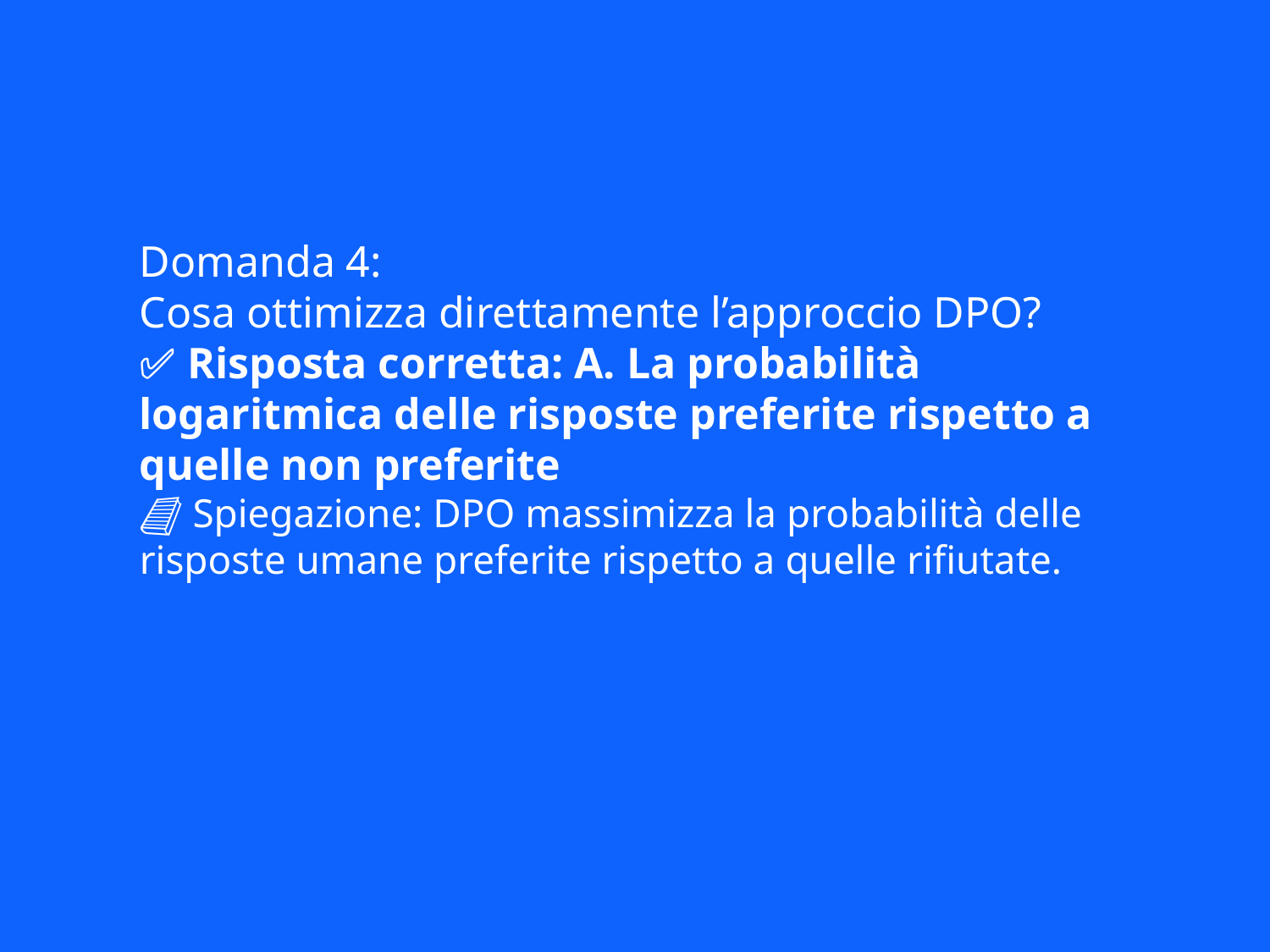

Domanda 4:
Cosa ottimizza direttamente l’approccio DPO?
✅ Risposta corretta: A. La probabilità logaritmica delle risposte preferite rispetto a quelle non preferite
📘 Spiegazione: DPO massimizza la probabilità delle risposte umane preferite rispetto a quelle rifiutate.